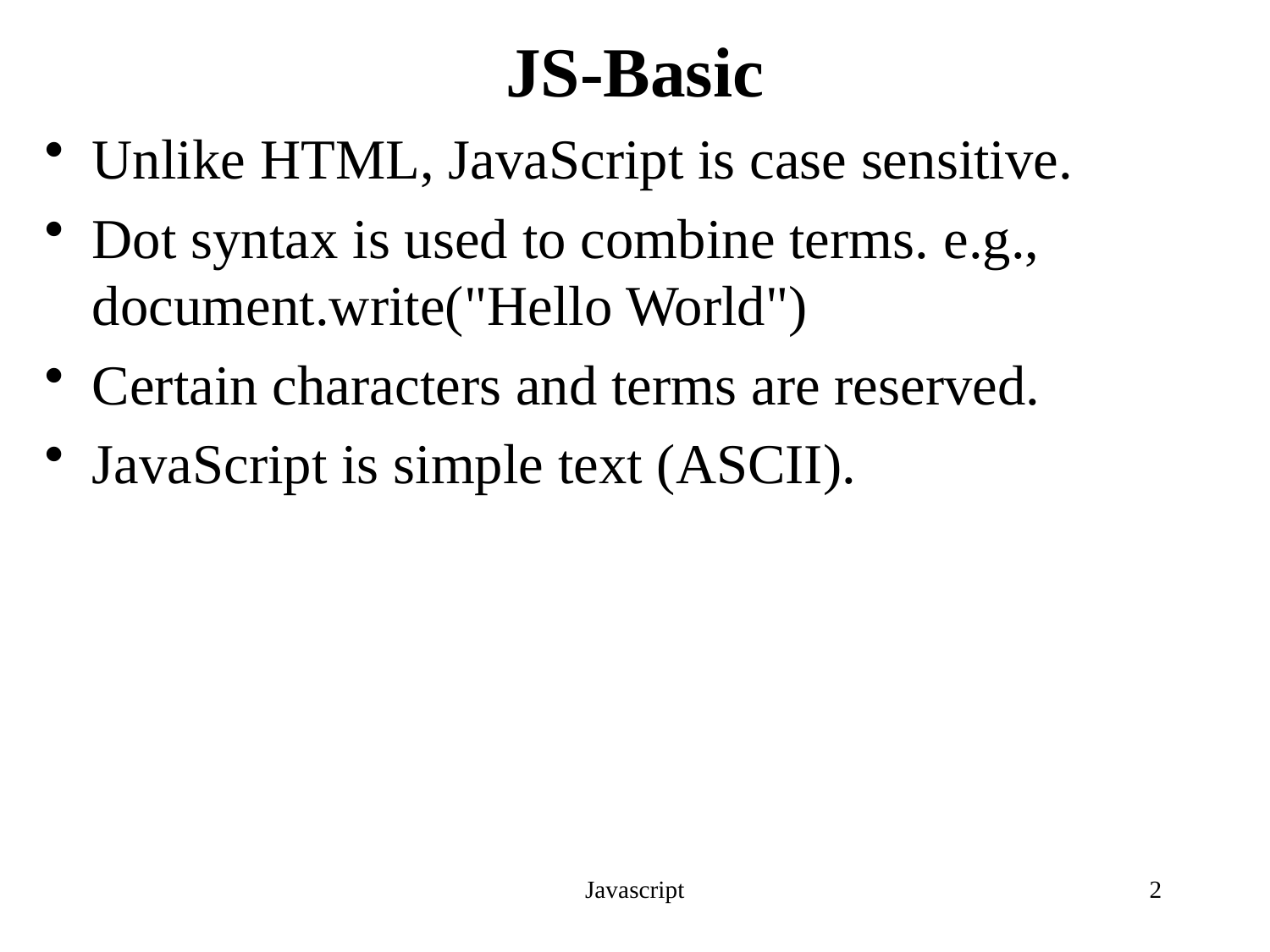

# JS-Basic
Unlike HTML, JavaScript is case sensitive.
Dot syntax is used to combine terms. e.g., document.write("Hello World")
Certain characters and terms are reserved.
JavaScript is simple text (ASCII).
Javascript
2